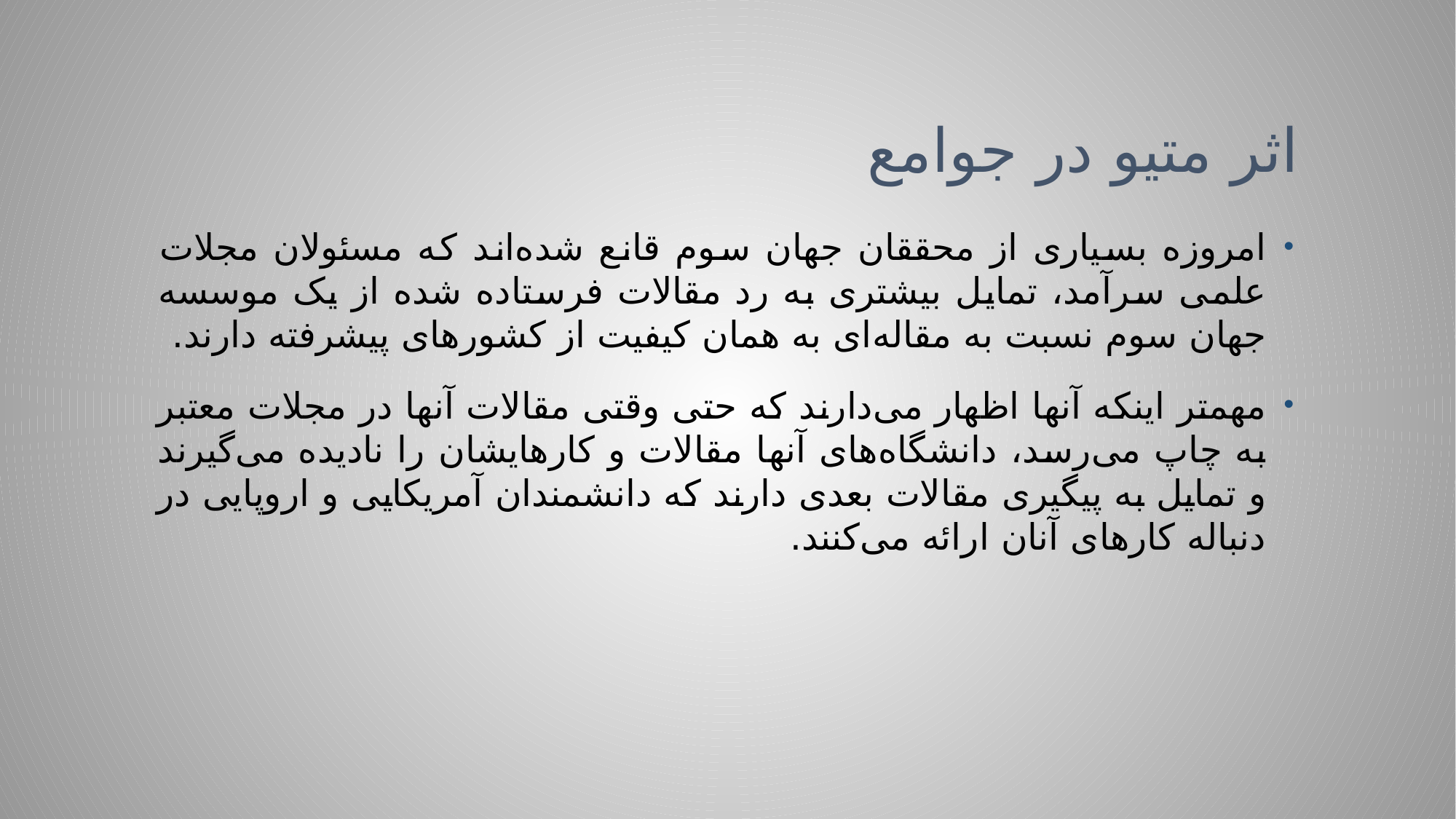

# اثر متیو در جوامع
امروزه بسیاری از محققان جهان سوم قانع شده‌اند که مسئولان مجلات علمی سرآمد، تمایل بیشتری به رد مقالات فرستاده شده از یک موسسه جهان سوم نسبت به مقاله‌ای به همان کیفیت از کشورهای پیشرفته دارند.
مهمتر اینکه آنها اظهار می‌دارند که حتی وقتی مقالات آنها در مجلات معتبر به چاپ می‌رسد، دانشگاه‌های آنها مقالات و کارهایشان را نادیده می‌گیرند و تمایل به پیگیری مقالات بعدی دارند که دانشمندان آمریکایی و اروپایی در دنباله کارهای آنان ارائه می‌کنند.